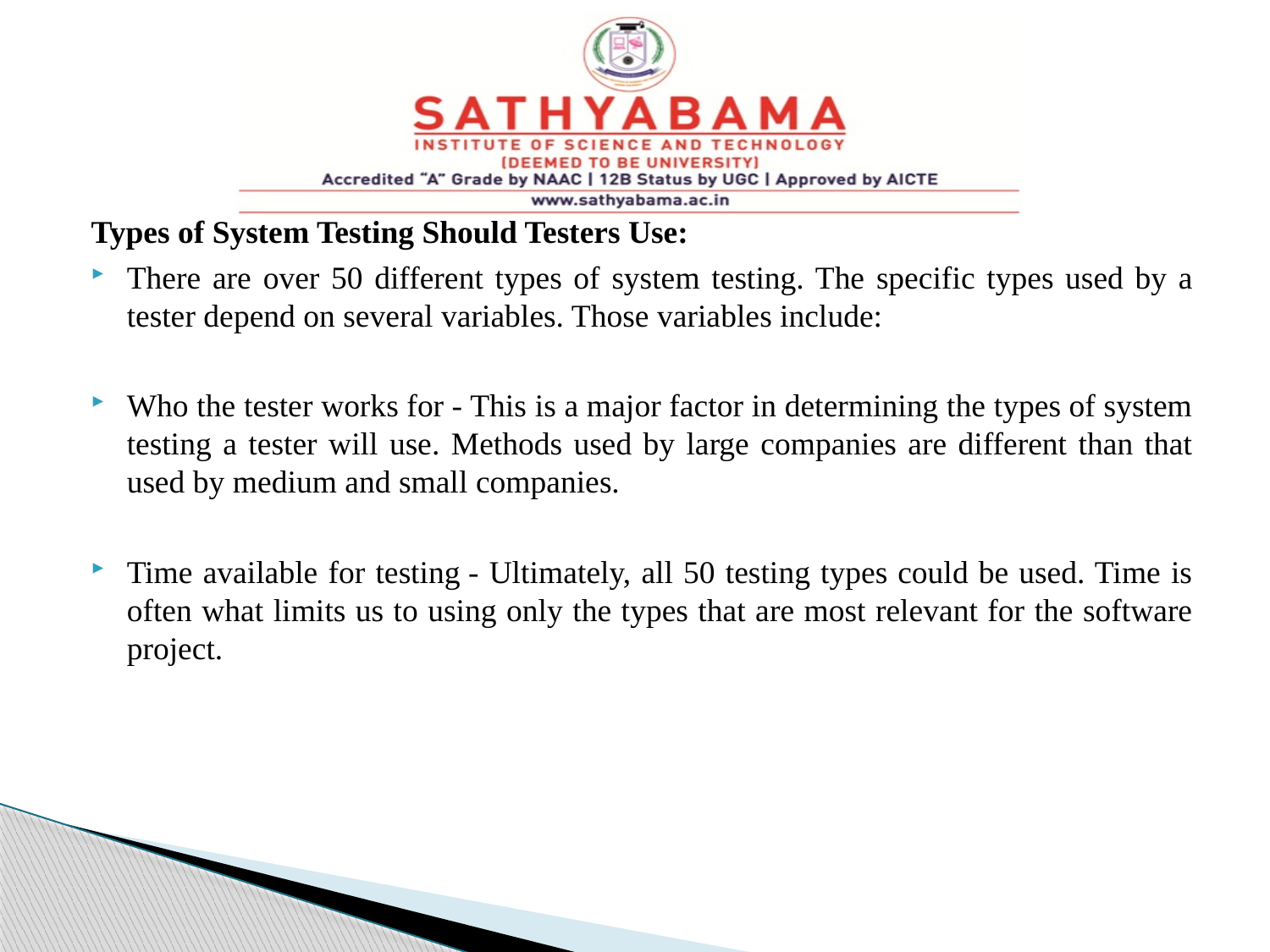

#
Types of System Testing Should Testers Use:
There are over 50 different types of system testing. The specific types used by a tester depend on several variables. Those variables include:

Who the tester works for - This is a major factor in determining the types of system testing a tester will use. Methods used by large companies are different than that used by medium and small companies.

Time available for testing - Ultimately, all 50 testing types could be used. Time is often what limits us to using only the types that are most relevant for the software project.